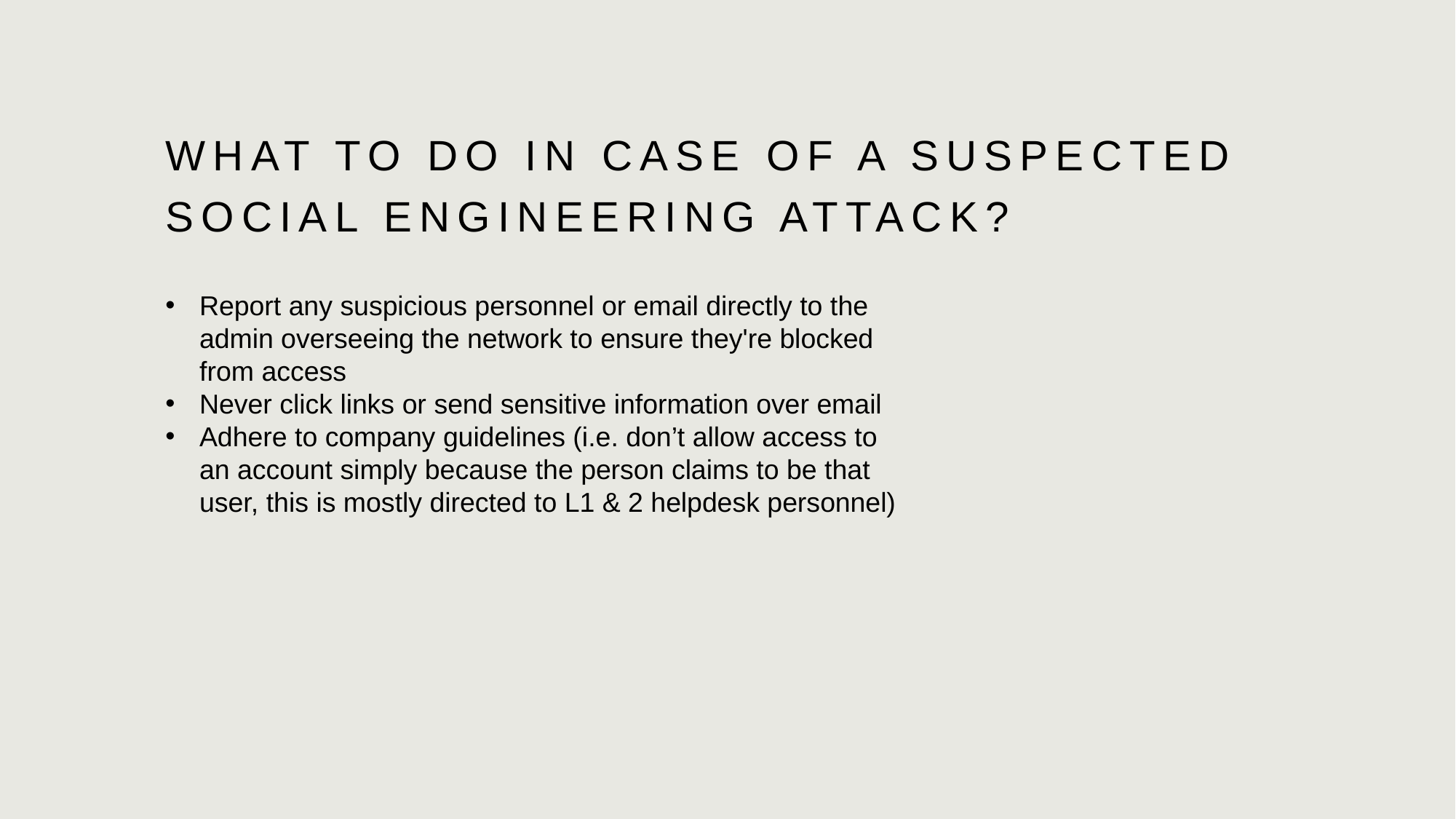

# What to do in case of a suspected social engineering attack?
Report any suspicious personnel or email directly to the admin overseeing the network to ensure they're blocked from access
Never click links or send sensitive information over email
Adhere to company guidelines (i.e. don’t allow access to an account simply because the person claims to be that user, this is mostly directed to L1 & 2 helpdesk personnel)